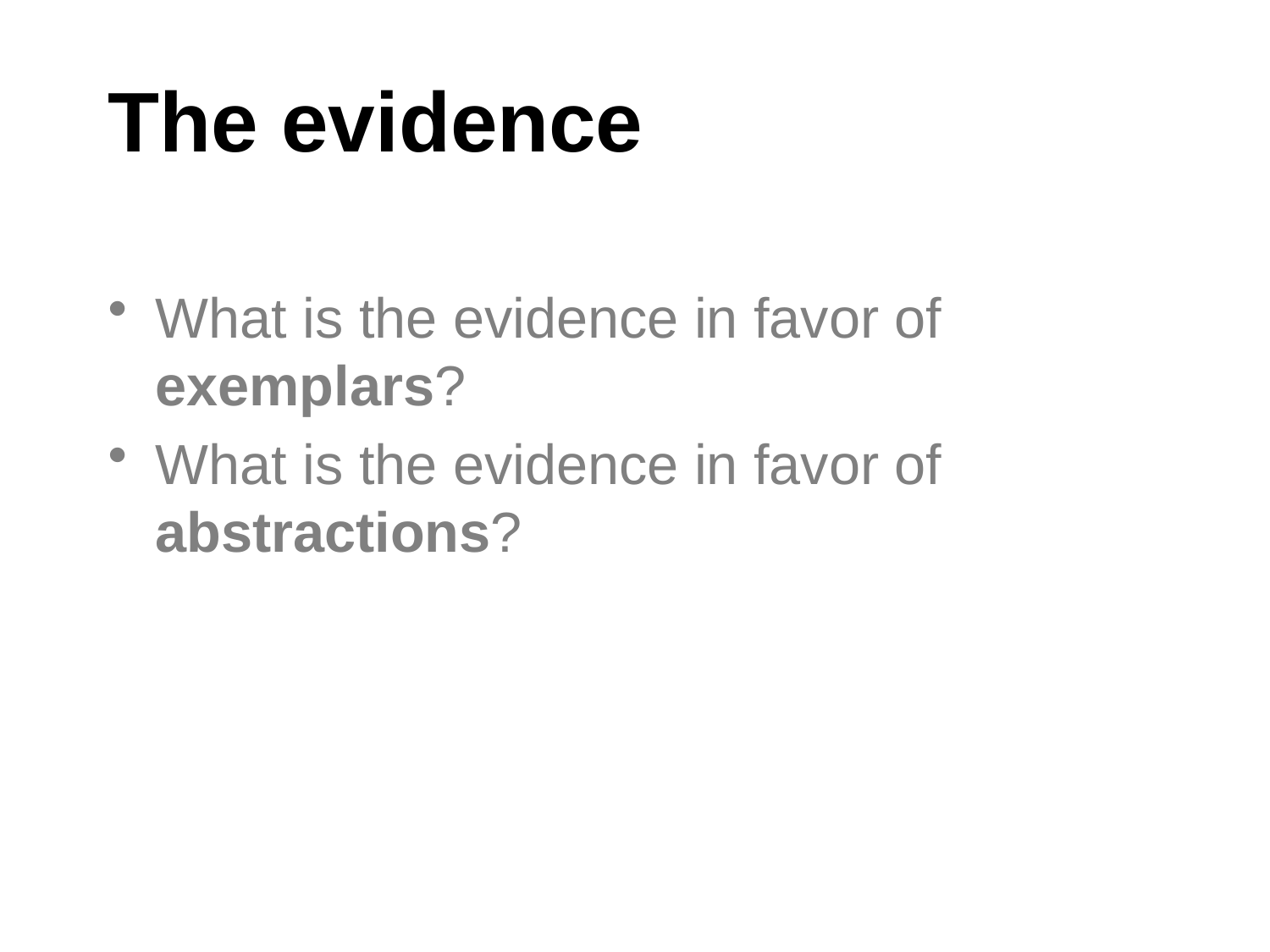

# The evidence
What is the evidence in favor of exemplars?
What is the evidence in favor of abstractions?
18